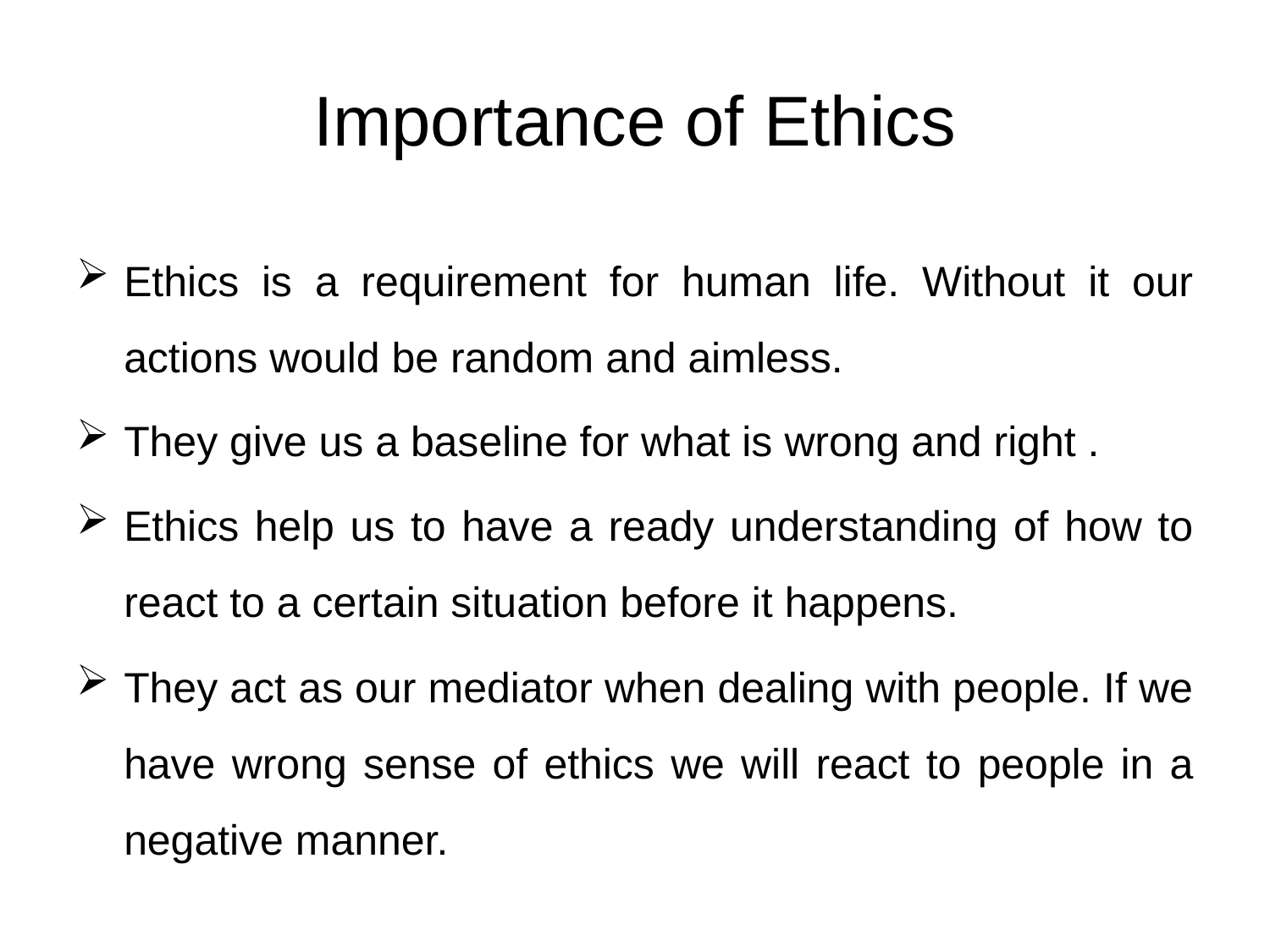

# Importance of Ethics
Ethics is a requirement for human life. Without it our actions would be random and aimless.
They give us a baseline for what is wrong and right .
Ethics help us to have a ready understanding of how to react to a certain situation before it happens.
They act as our mediator when dealing with people. If we have wrong sense of ethics we will react to people in a negative manner.